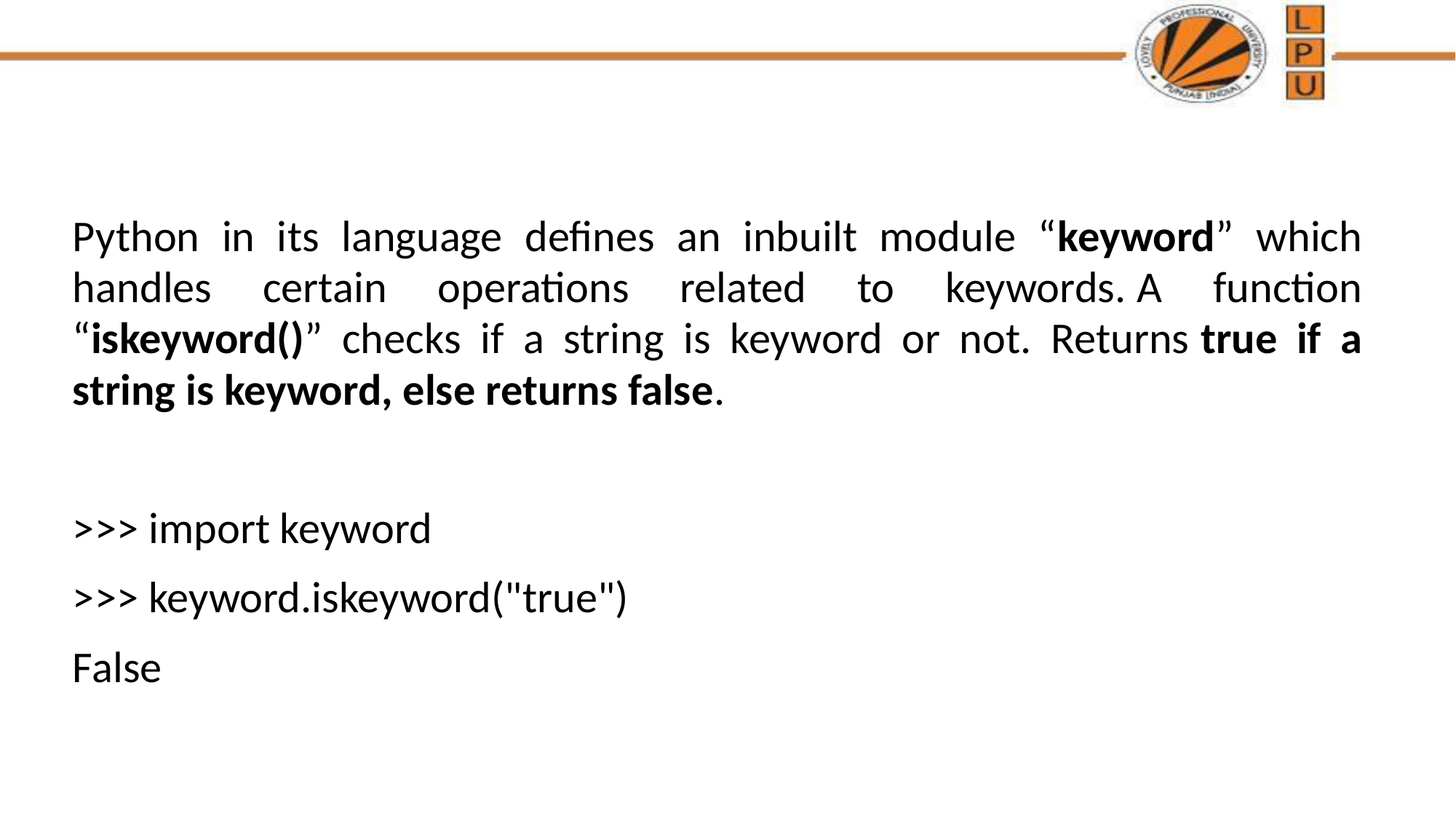

#
Python in its language defines an inbuilt module “keyword” which handles certain operations related to keywords. A function “iskeyword()” checks if a string is keyword or not. Returns true if a string is keyword, else returns false.

>>> import keyword
>>> keyword.iskeyword("true")
False